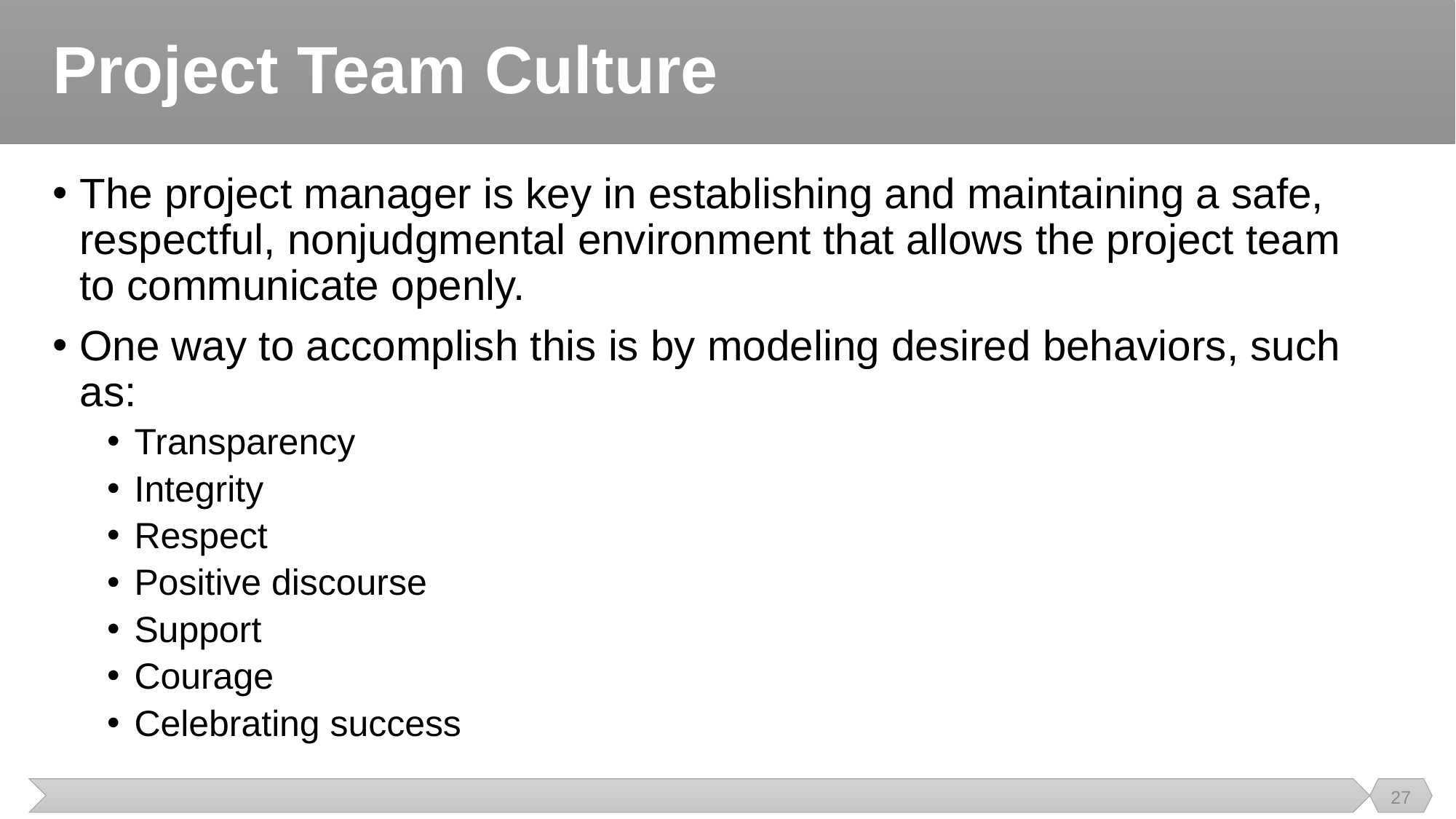

# Project Team Culture
The project manager is key in establishing and maintaining a safe, respectful, nonjudgmental environment that allows the project team to communicate openly.
One way to accomplish this is by modeling desired behaviors, such as:
Transparency
Integrity
Respect
Positive discourse
Support
Courage
Celebrating success

27